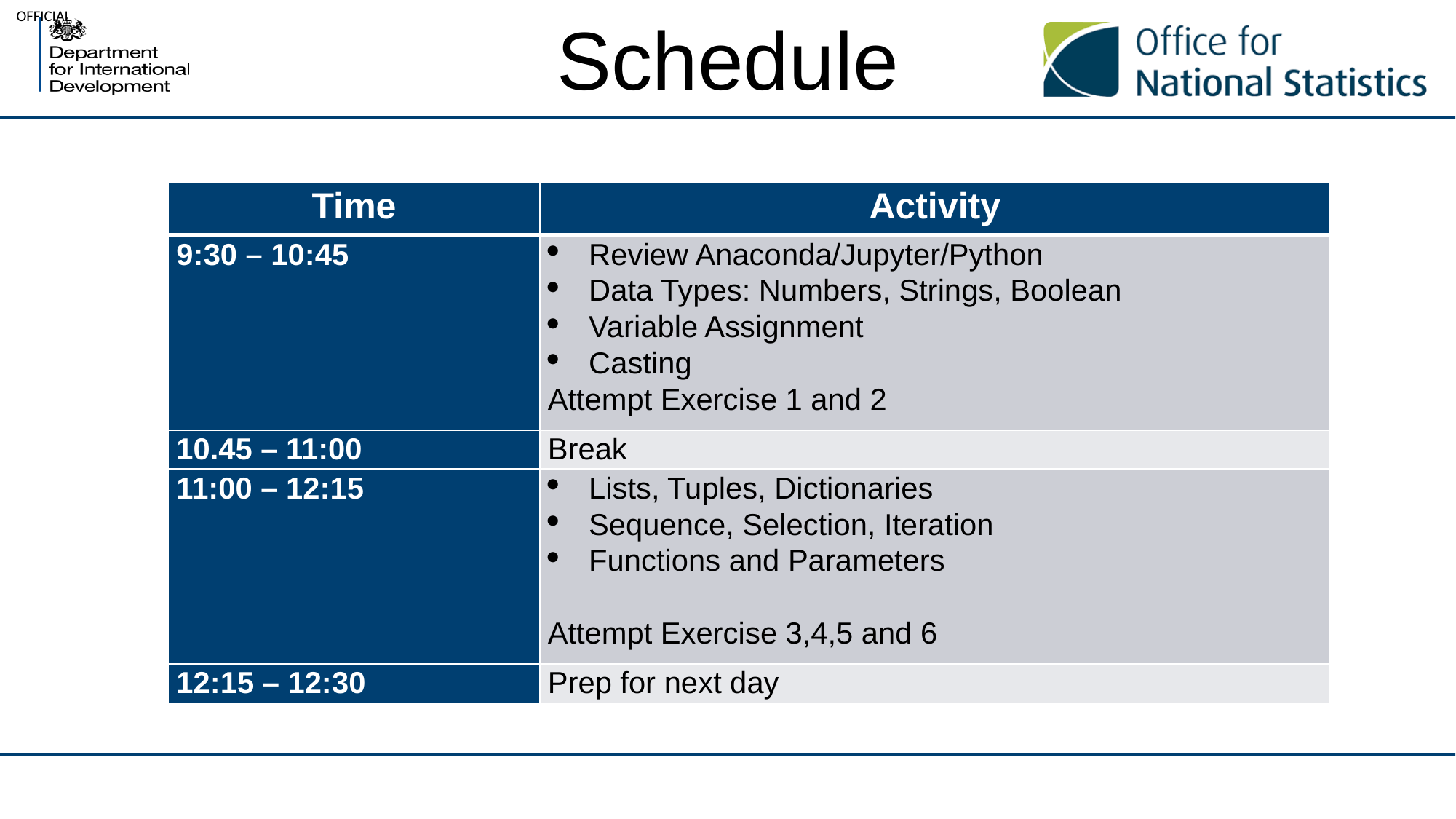

Schedule
| Time | Activity |
| --- | --- |
| 9:30 – 10:45 | Review Anaconda/Jupyter/Python Data Types: Numbers, Strings, Boolean Variable Assignment Casting Attempt Exercise 1 and 2 |
| 10.45 – 11:00 | Break |
| 11:00 – 12:15 | Lists, Tuples, Dictionaries Sequence, Selection, Iteration Functions and Parameters   Attempt Exercise 3,4,5 and 6 |
| 12:15 – 12:30 | Prep for next day |